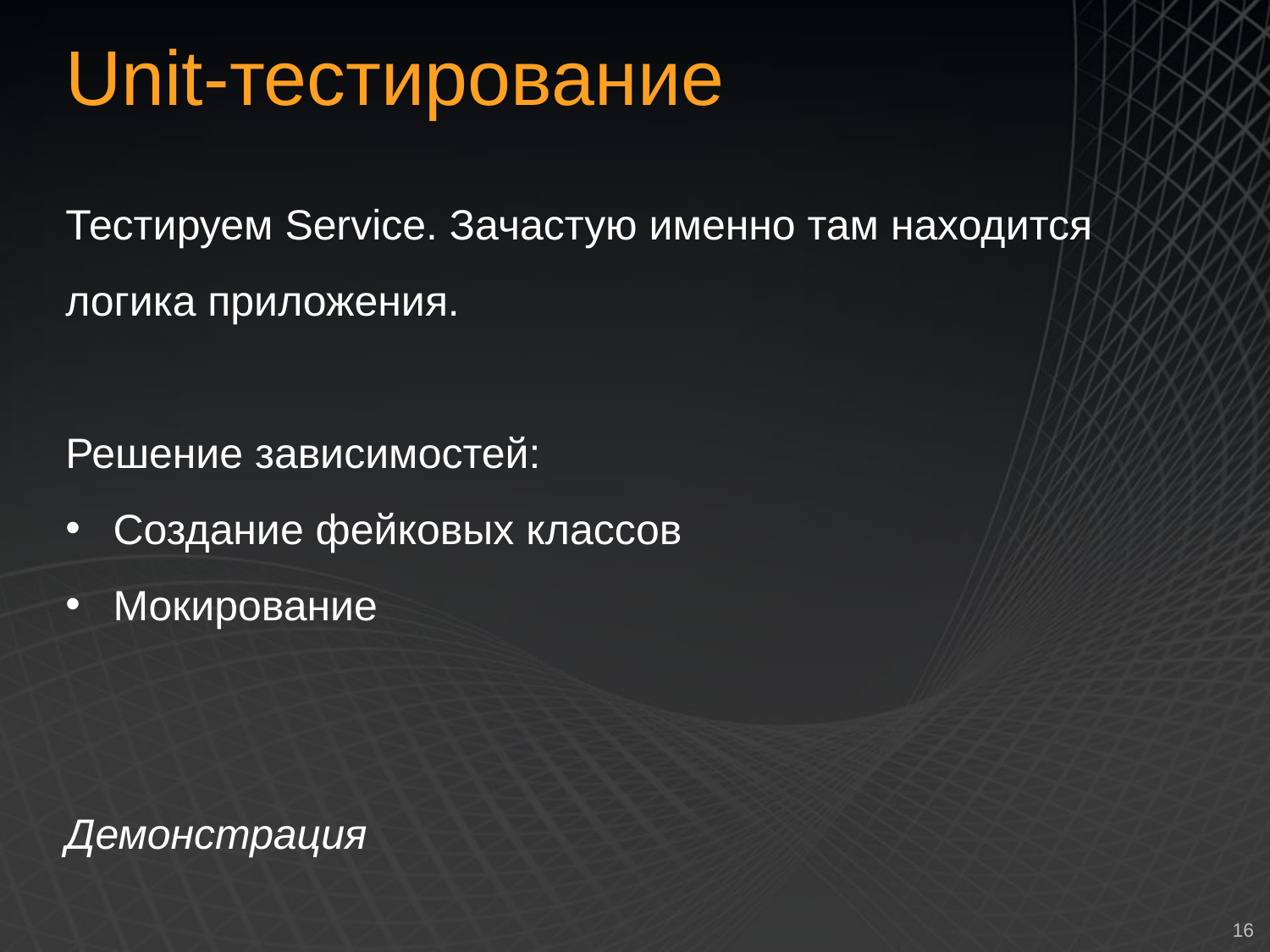

Unit-тестирование
Тестируем Service. Зачастую именно там находится логика приложения.

Решение зависимостей:
Создание фейковых классов
Мокирование

Демонстрация